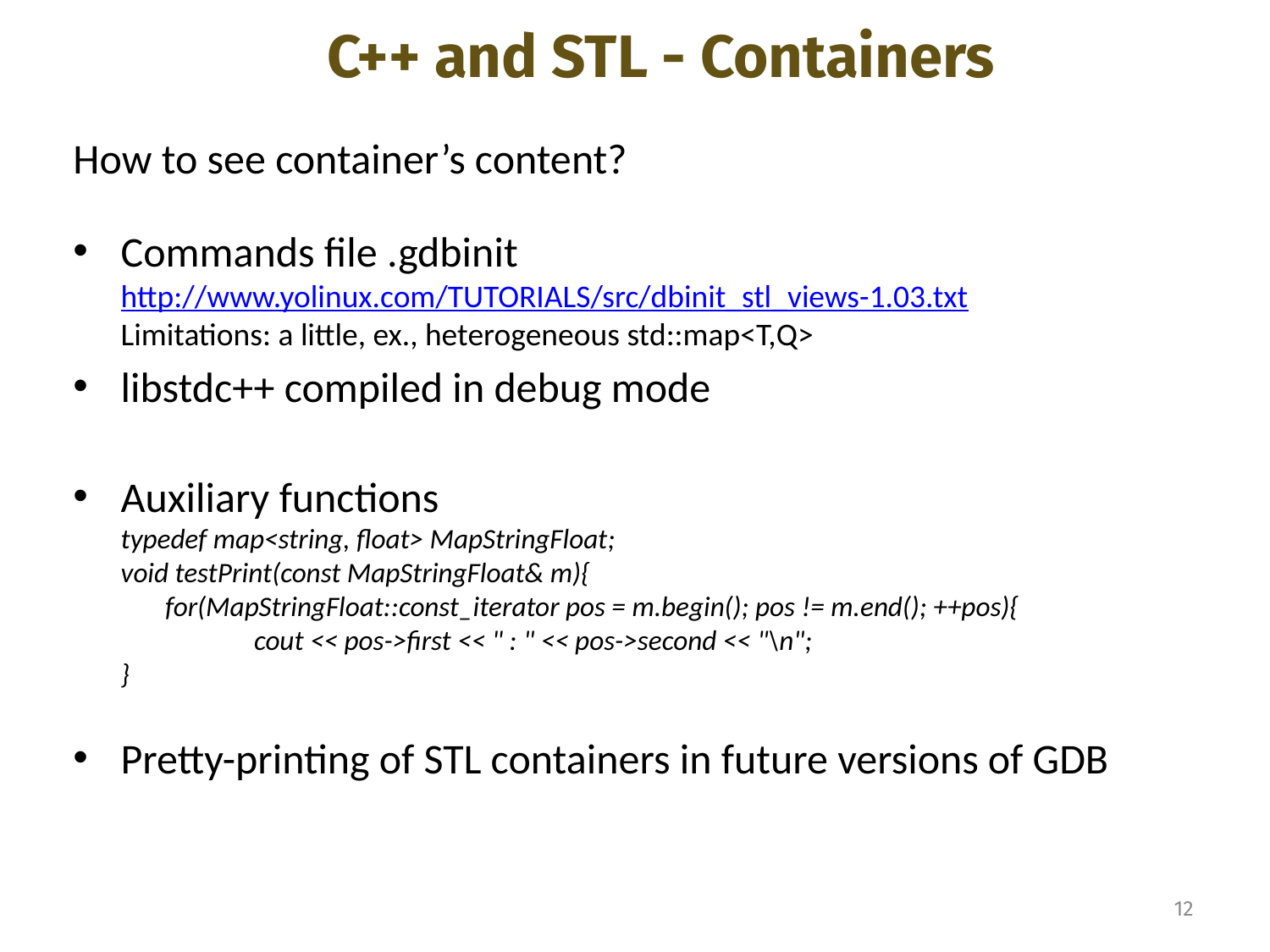

# C++ and STL - Containers
How to see container’s content?
Commands file .gdbinit
http://www.yolinux.com/TUTORIALS/src/dbinit_stl_views-1.03.txt
Limitations: a little, ex., heterogeneous std::map<T,Q>
libstdc++ compiled in debug mode
Auxiliary functions
typedef map<string, float> MapStringFloat;
void testPrint(const MapStringFloat& m){
       for(MapStringFloat::const_iterator pos = m.begin(); pos != m.end(); ++pos){
                     cout << pos->first << " : " << pos->second << "\n";
}
Pretty-printing of STL containers in future versions of GDB

12